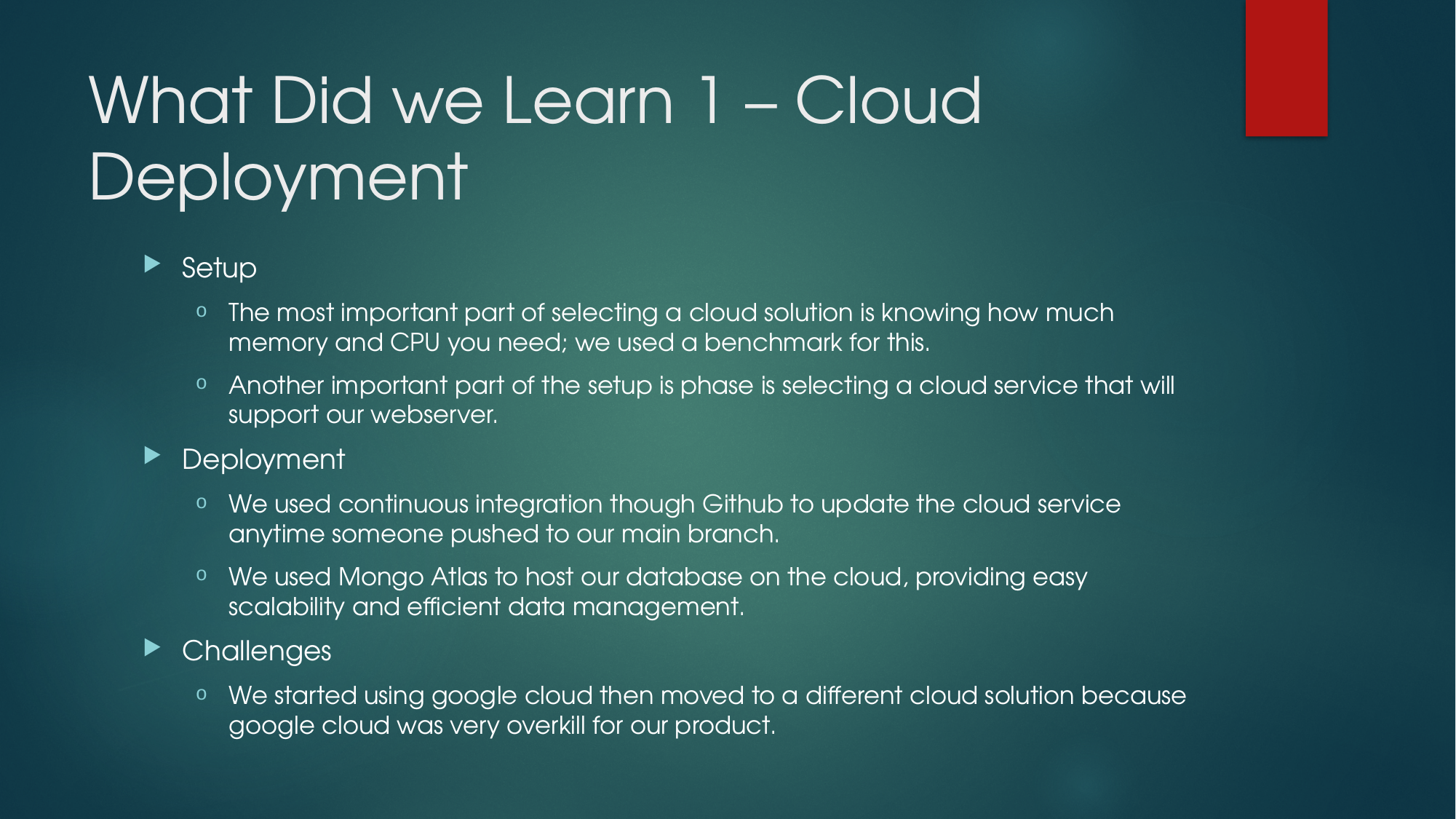

# What Did we Learn 1 – Cloud Deployment
Setup
The most important part of selecting a cloud solution is knowing how much memory and CPU you need; we used a benchmark for this.
Another important part of the setup is phase is selecting a cloud service that will support our webserver.
Deployment
We used continuous integration though Github to update the cloud service anytime someone pushed to our main branch.
We used Mongo Atlas to host our database on the cloud, providing easy scalability and efficient data management.
Challenges
We started using google cloud then moved to a different cloud solution because google cloud was very overkill for our product.